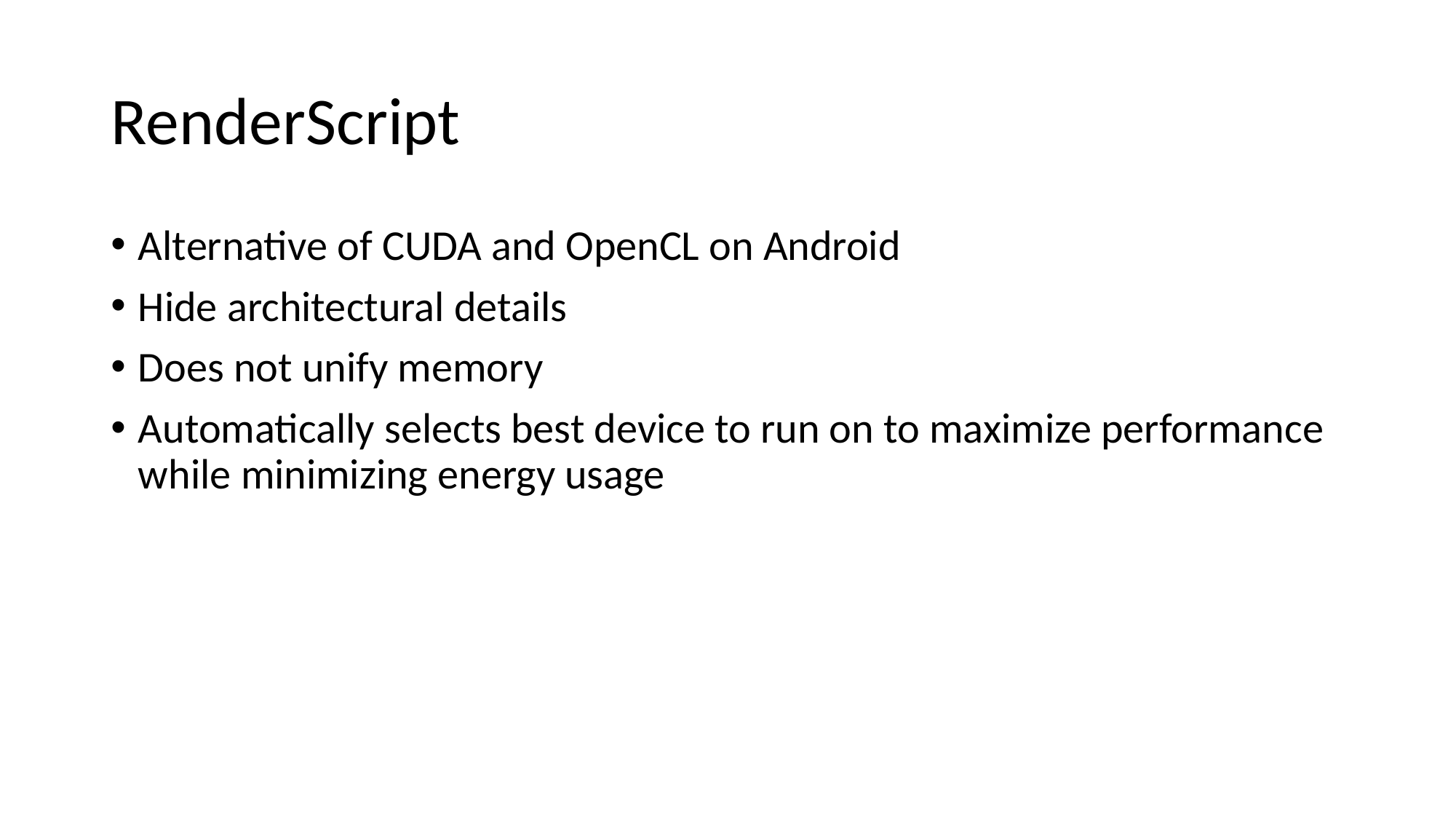

# RenderScript
Alternative of CUDA and OpenCL on Android
Hide architectural details
Does not unify memory
Automatically selects best device to run on to maximize performance while minimizing energy usage